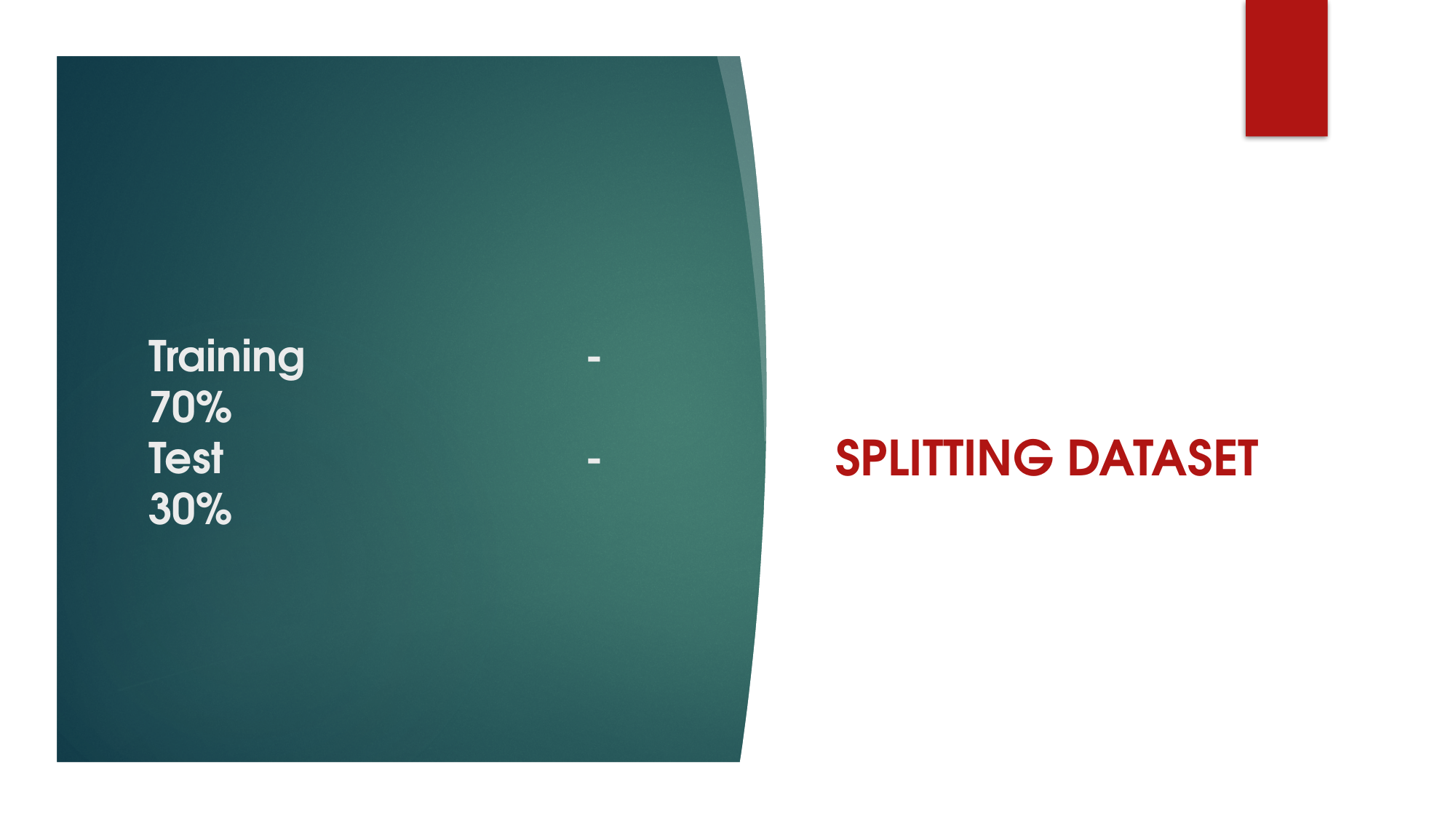

# Training			- 70% Test				- 30%
Splitting Dataset